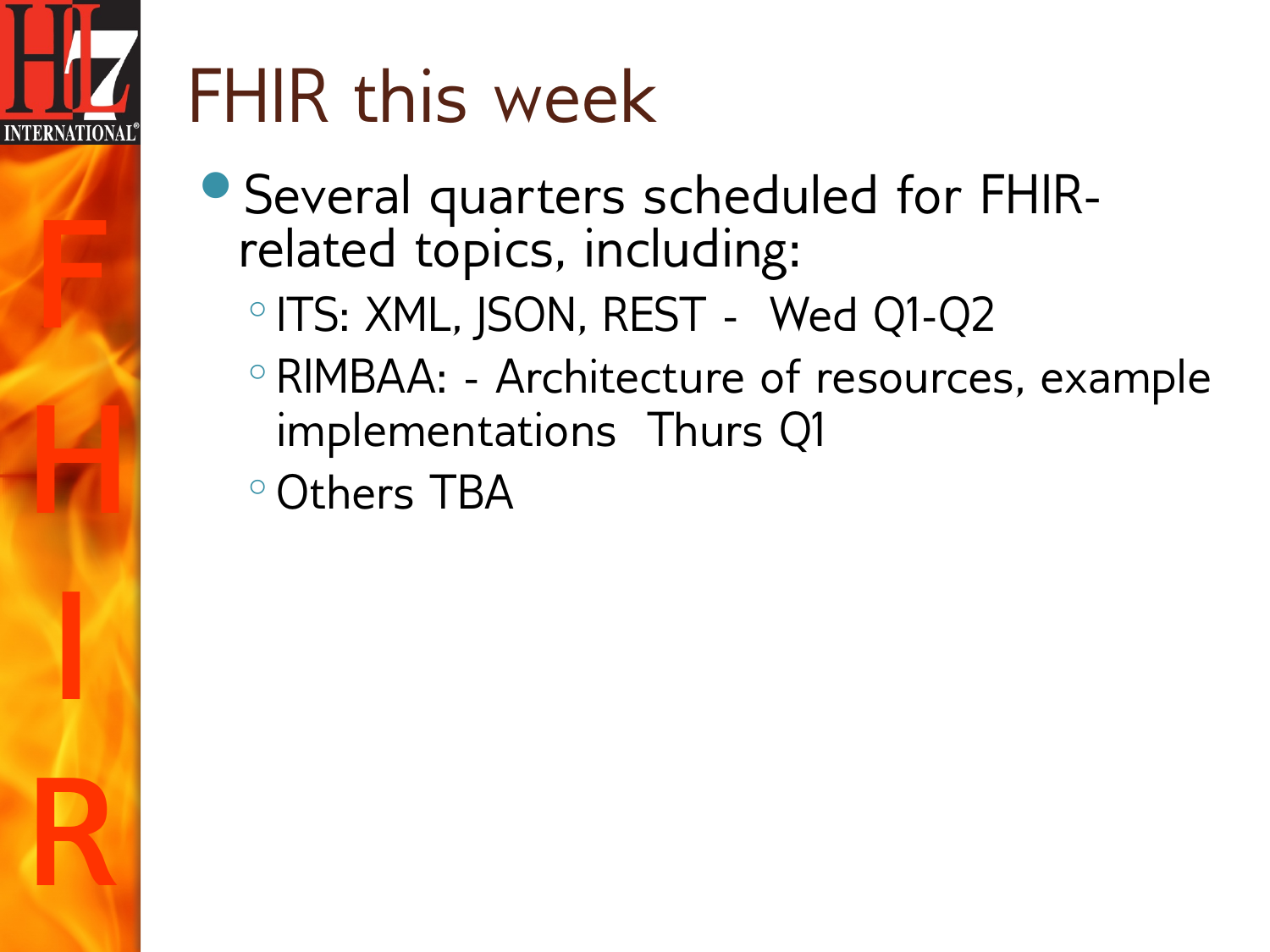

# FHIR this week
Several quarters scheduled for FHIR-related topics, including:
ITS: XML, JSON, REST -  Wed Q1-Q2
RIMBAA: - Architecture of resources, example implementations  Thurs Q1
Others TBA